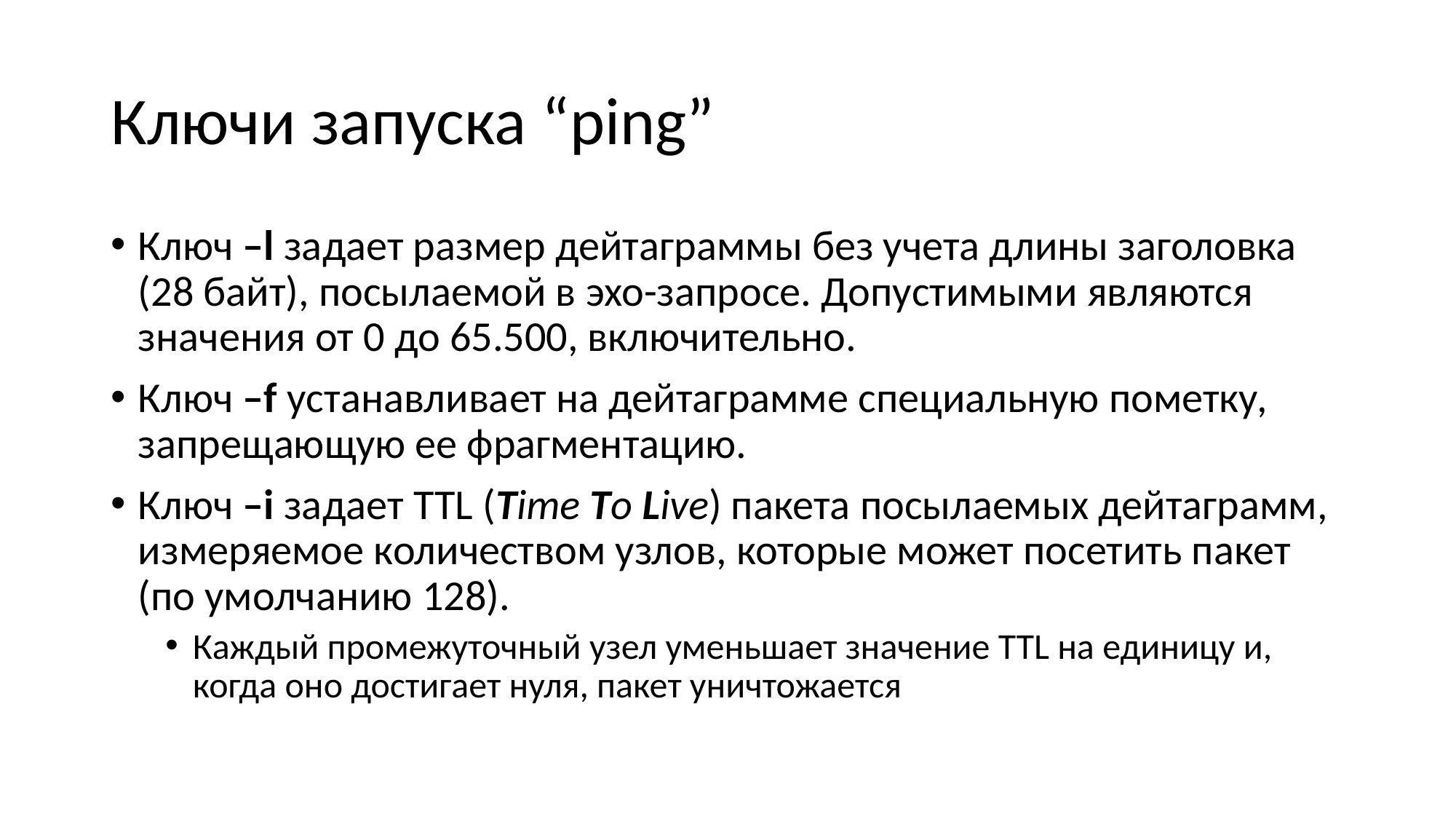

# Ключи запуска “ping”
Ключ –l задает размер дейтаграммы без учета длины заголовка (28 байт), посылаемой в эхо-запросе. Допустимыми являются значения от 0 до 65.500, включительно.
Ключ –f устанавливает на дейтаграмме специальную пометку, запрещающую ее фрагментацию.
Ключ –i задает TTL (Time To Live) пакета посылаемых дейтаграмм, измеряемое количеством узлов, которые может посетить пакет (по умолчанию 128).
Каждый промежуточный узел уменьшает значение TTL на единицу и, когда оно достигает нуля, пакет уничтожается